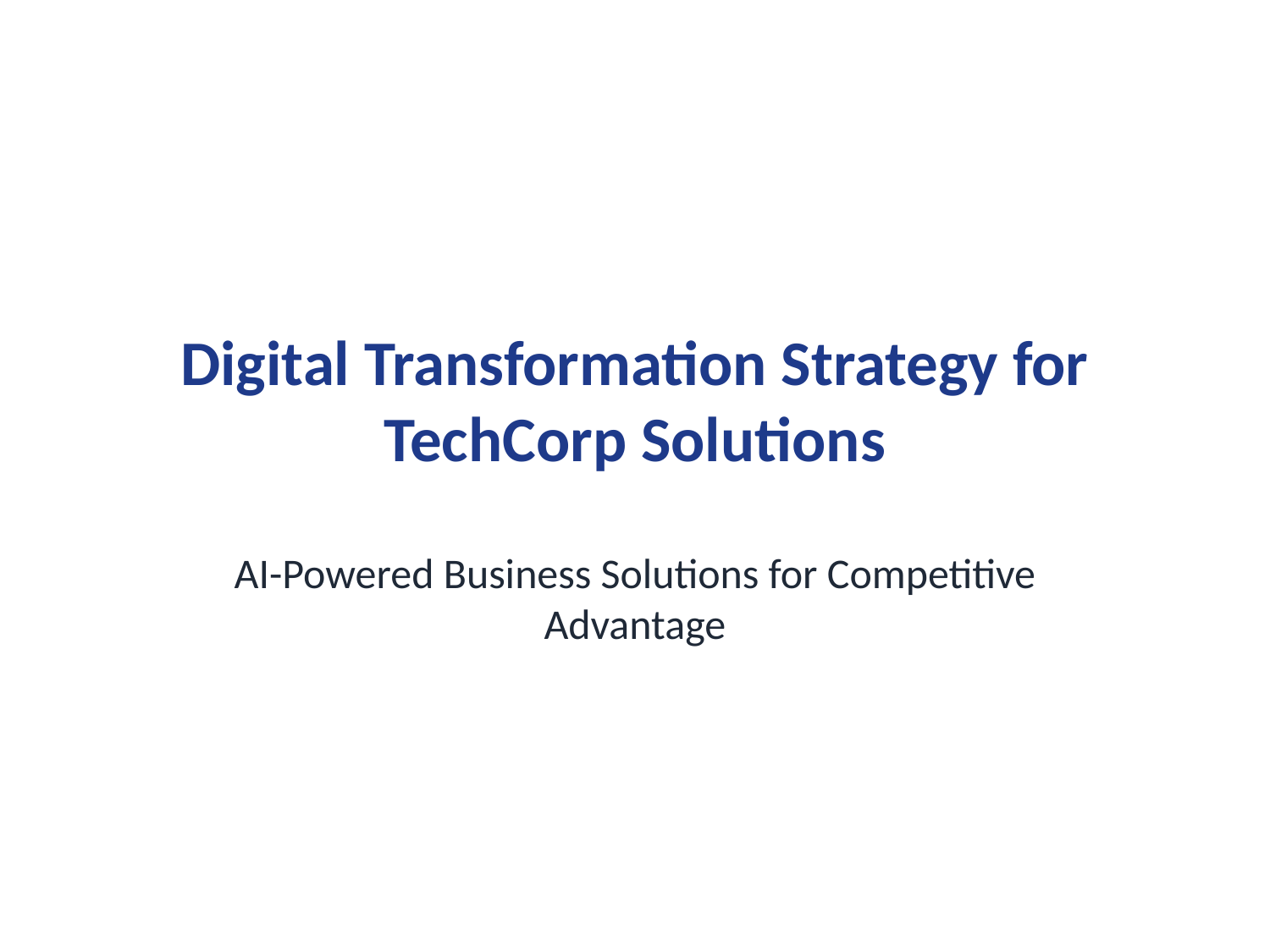

# Digital Transformation Strategy for TechCorp Solutions
AI-Powered Business Solutions for Competitive Advantage